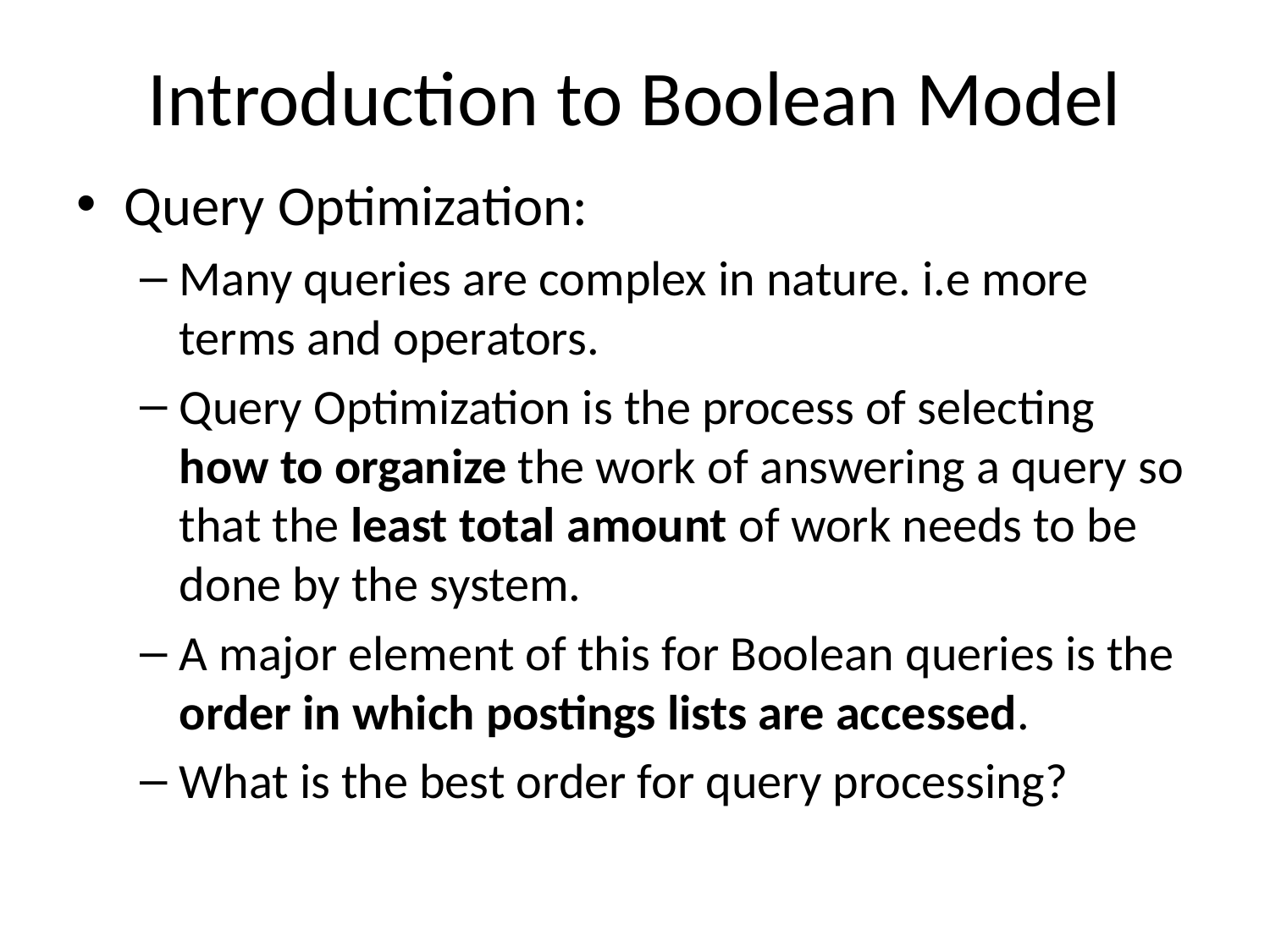

# Introduction to Boolean Model
Query Optimization:
Many queries are complex in nature. i.e more terms and operators.
Query Optimization is the process of selecting how to organize the work of answering a query so that the least total amount of work needs to be done by the system.
A major element of this for Boolean queries is the order in which postings lists are accessed.
What is the best order for query processing?